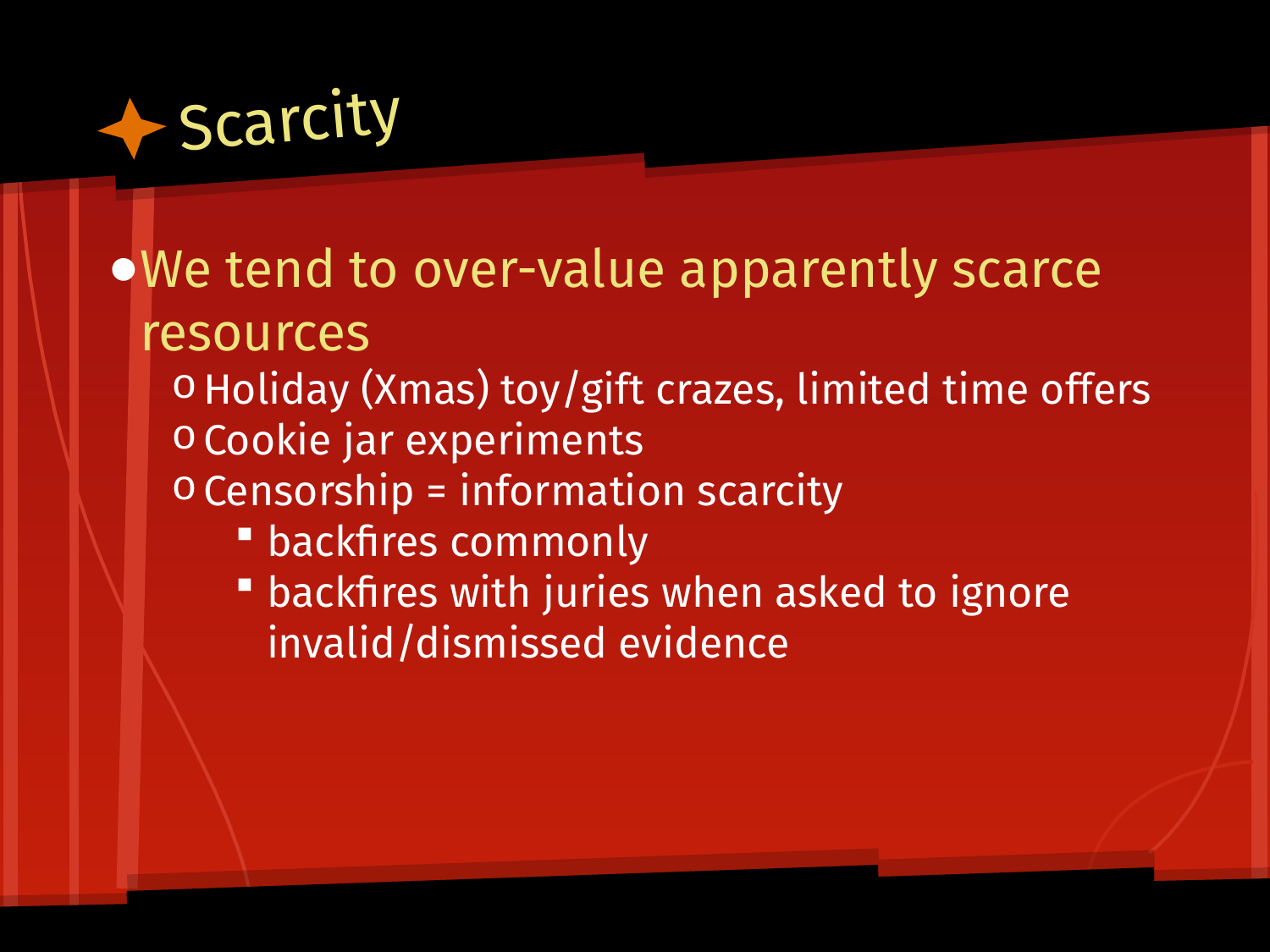

# Scarcity
We tend to over-value apparently scarce resources
Holiday (Xmas) toy/gift crazes, limited time offers
Cookie jar experiments
Censorship = information scarcity
backfires commonly
backfires with juries when asked to ignore invalid/dismissed evidence